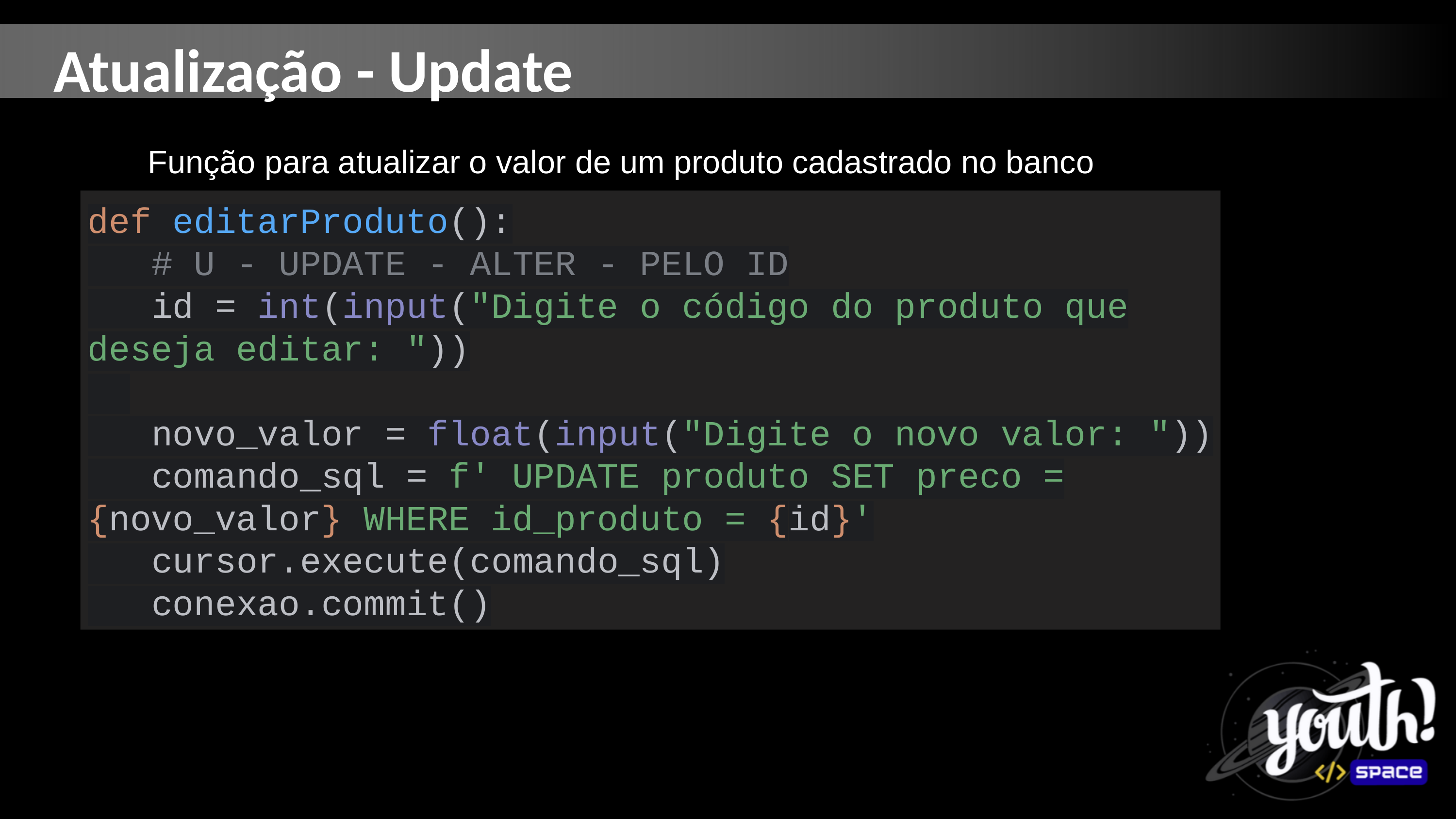

Atualização - Update

Função para atualizar o valor de um produto cadastrado no banco

def editarProduto():
   # U - UPDATE - ALTER - PELO ID
   id = int(input("Digite o código do produto que deseja editar: "))

   novo_valor = float(input("Digite o novo valor: "))
   comando_sql = f' UPDATE produto SET preco = {novo_valor} WHERE id_produto = {id}'
   cursor.execute(comando_sql)
   conexao.commit()